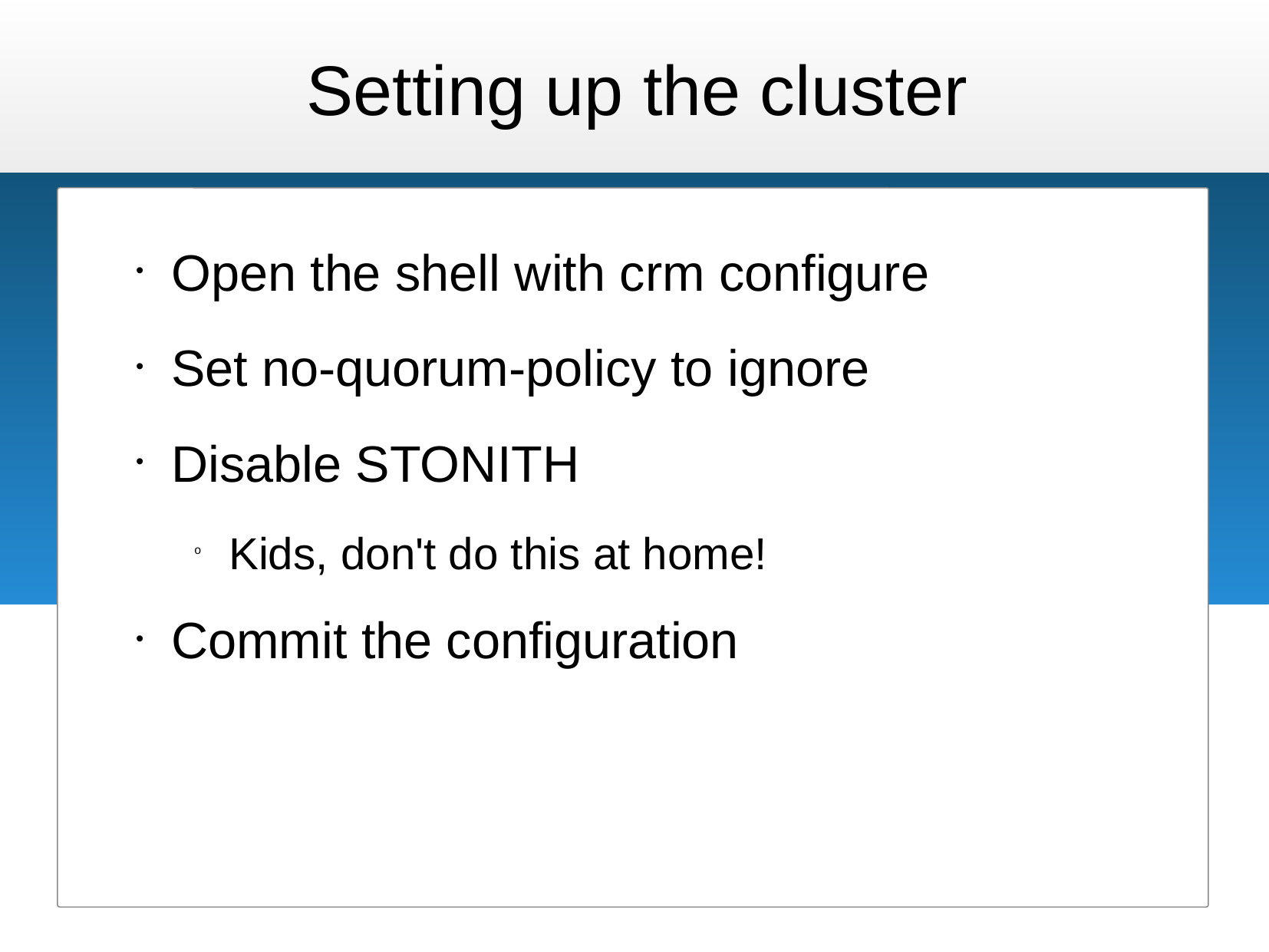

# Setting up the cluster
Open the shell with crm configure
Set no-quorum-policy to ignore
Disable STONITH
Kids, don't do this at home!
Commit the configuration